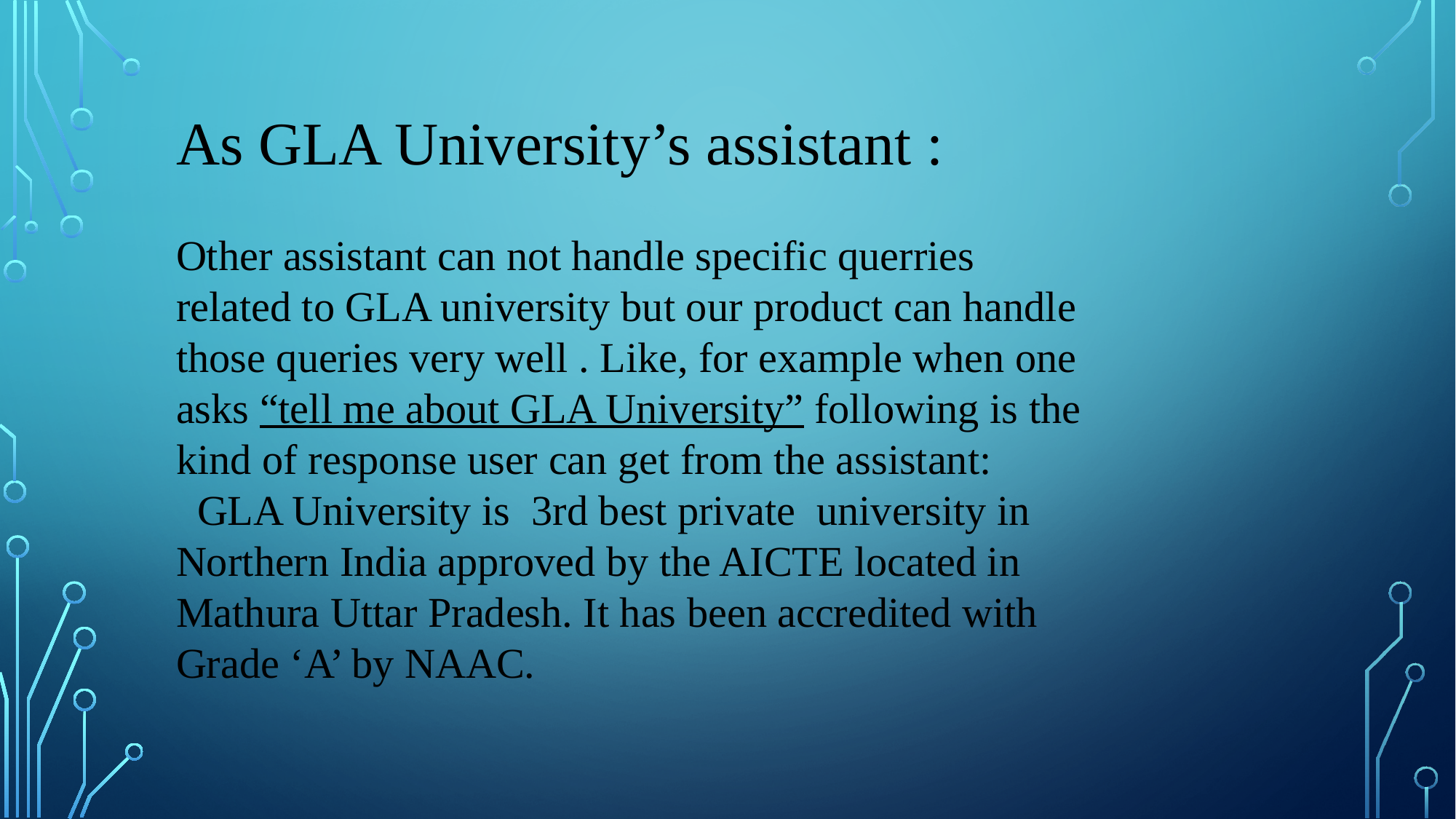

As GLA University’s assistant :

Other assistant can not handle specific querries related to GLA university but our product can handle those queries very well . Like, for example when one asks “tell me about GLA University” following is the kind of response user can get from the assistant:
  GLA University is  3rd best private  university in Northern India approved by the AICTE located in Mathura Uttar Pradesh. It has been accredited with  Grade ‘A’ by NAAC.